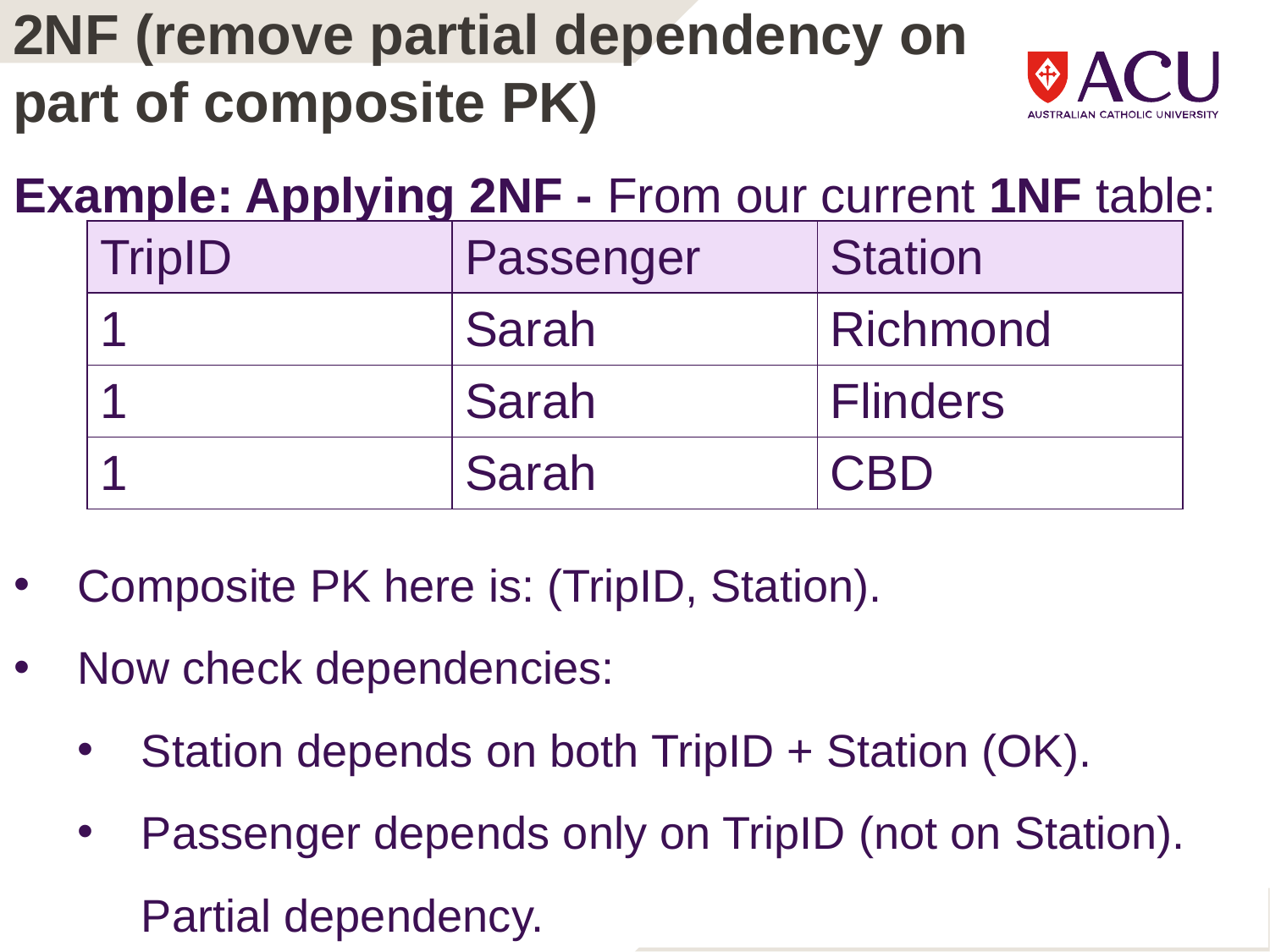

2NF (remove partial dependency on part of composite PK)
Example: Applying 2NF - From our current 1NF table:
| TripID | Passenger | Station |
| --- | --- | --- |
| 1 | Sarah | Richmond |
| 1 | Sarah | Flinders |
| 1 | Sarah | CBD |
Composite PK here is: (TripID, Station).
Now check dependencies:
Station depends on both TripID + Station (OK).
Passenger depends only on TripID (not on Station). Partial dependency.
14  |
Faculty of Business and Law | Peter Faber Business School